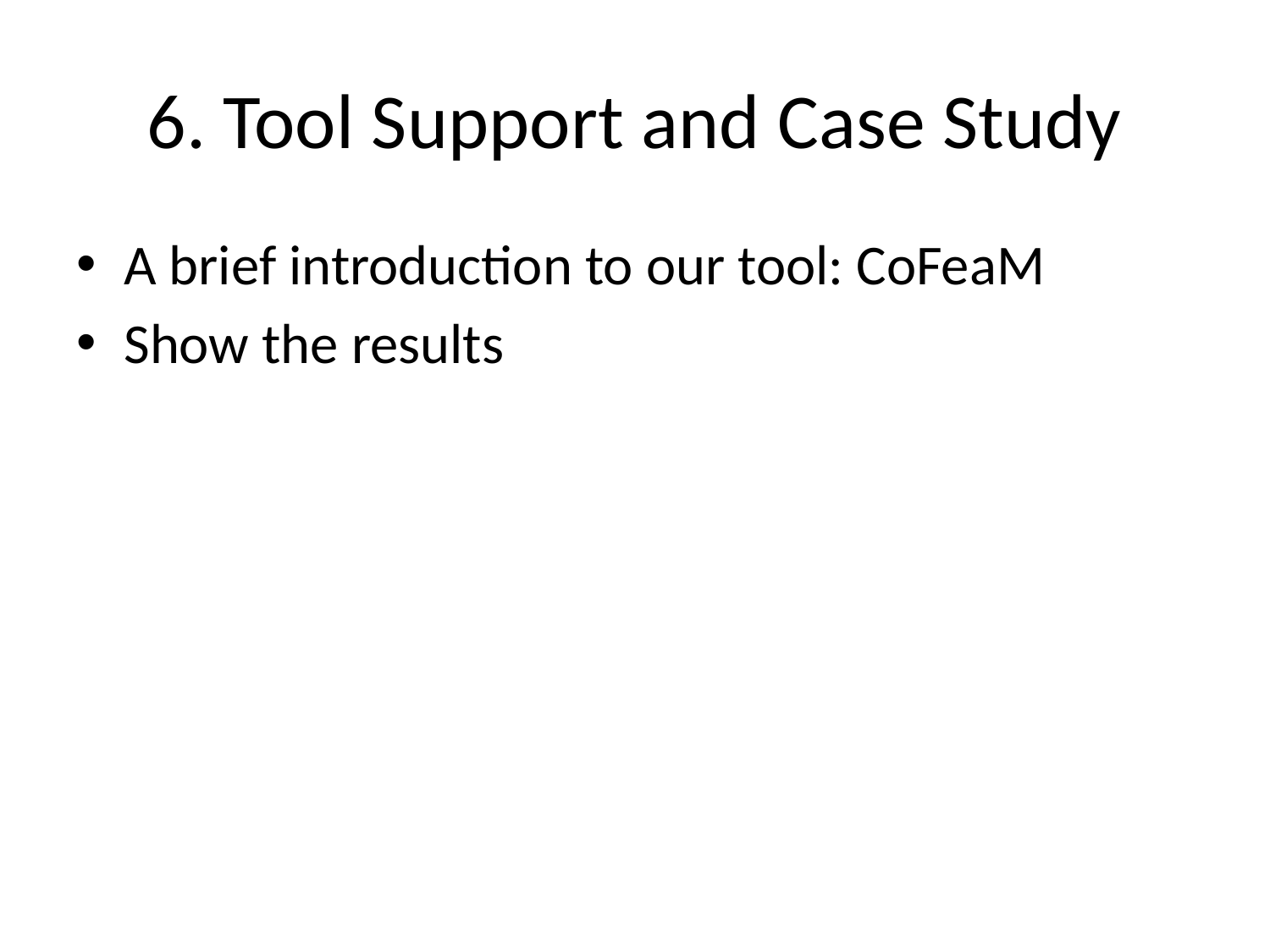

# 6. Tool Support and Case Study
A brief introduction to our tool: CoFeaM
Show the results